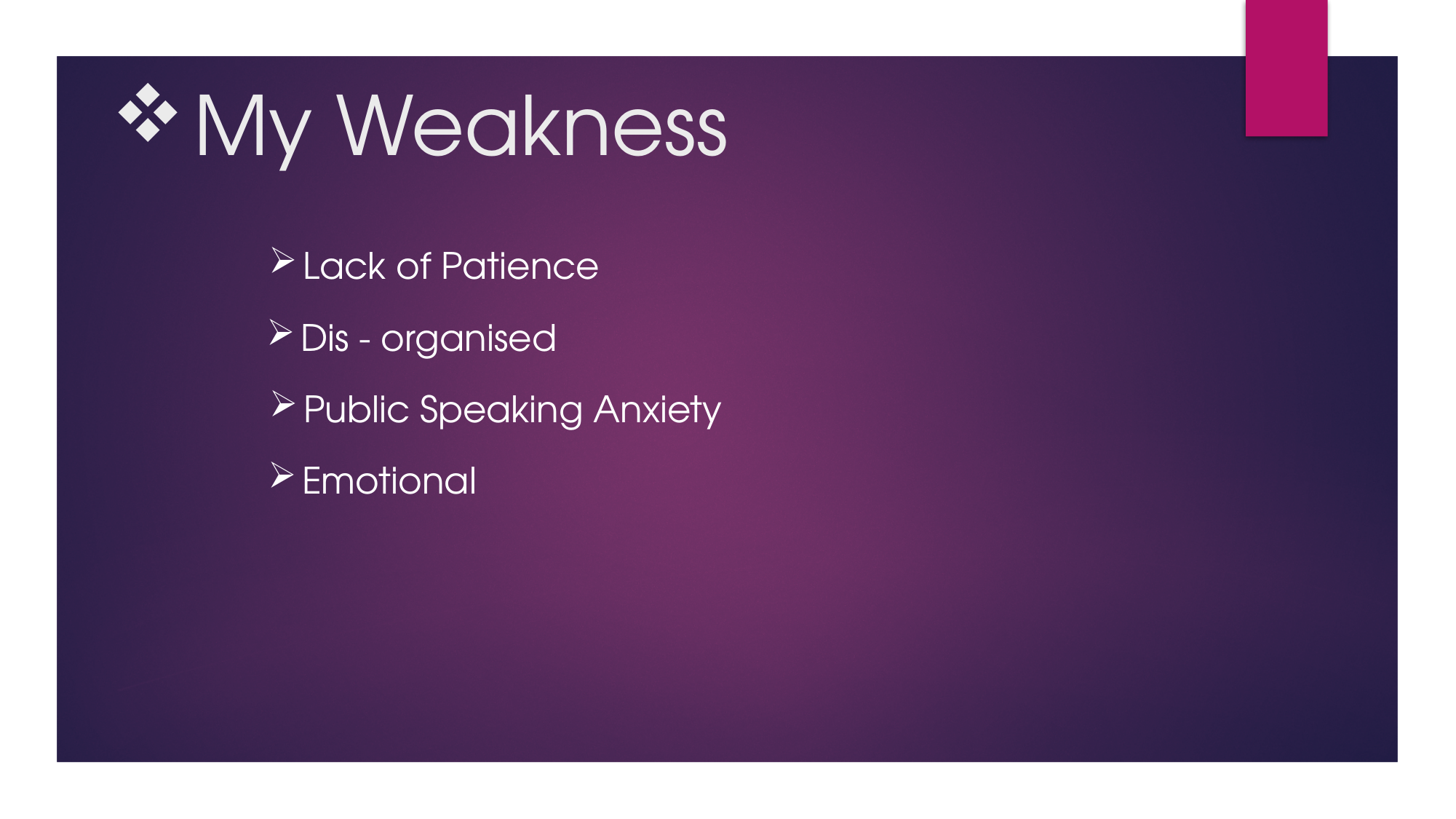

# My Weakness
Lack of Patience

Dis - organised
Public Speaking Anxiety

Emotional